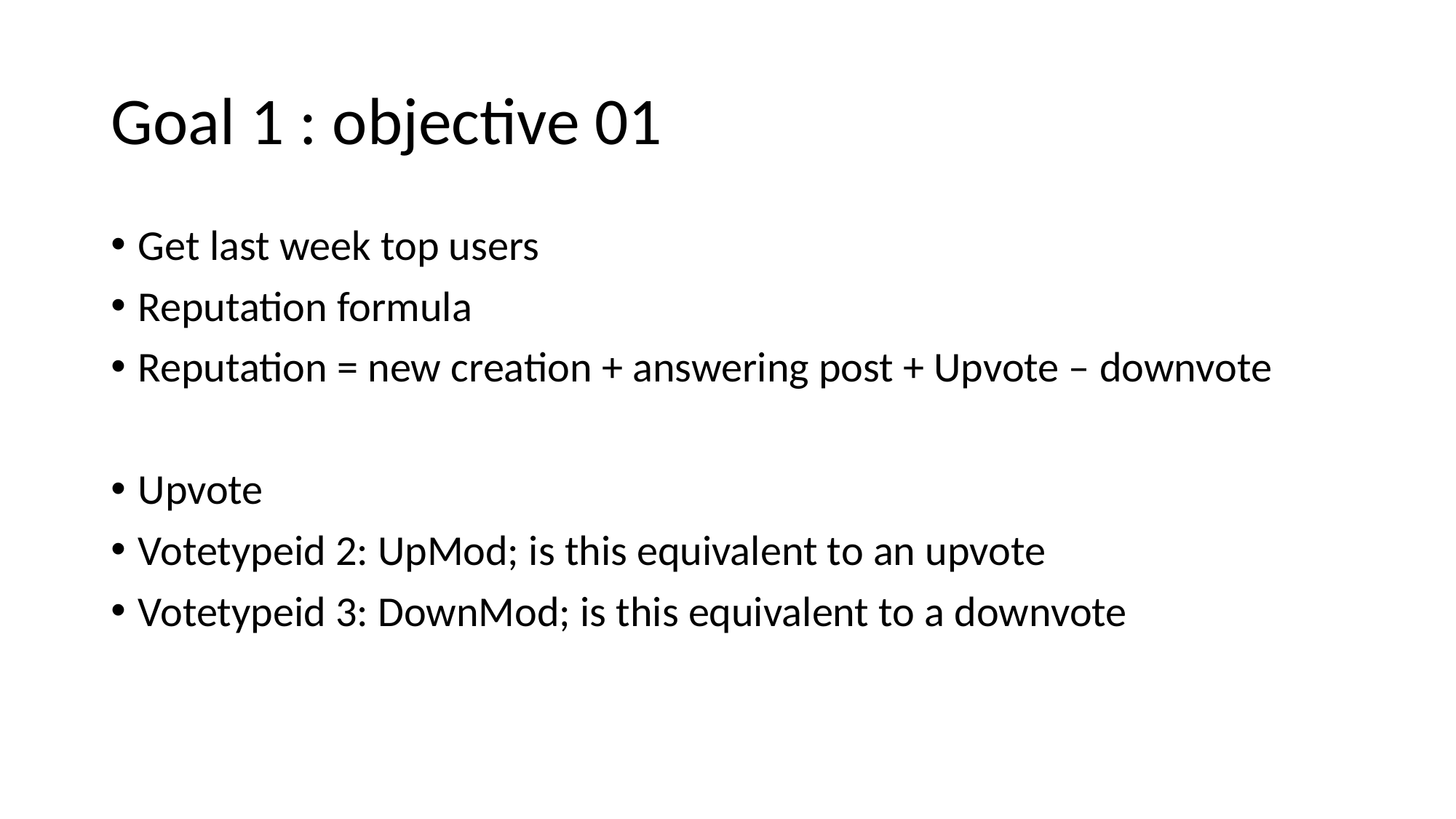

# Goal 1 : objective 01
Get last week top users
Reputation formula
Reputation = new creation + answering post + Upvote – downvote

Upvote
Votetypeid 2: UpMod; is this equivalent to an upvote
Votetypeid 3: DownMod; is this equivalent to a downvote